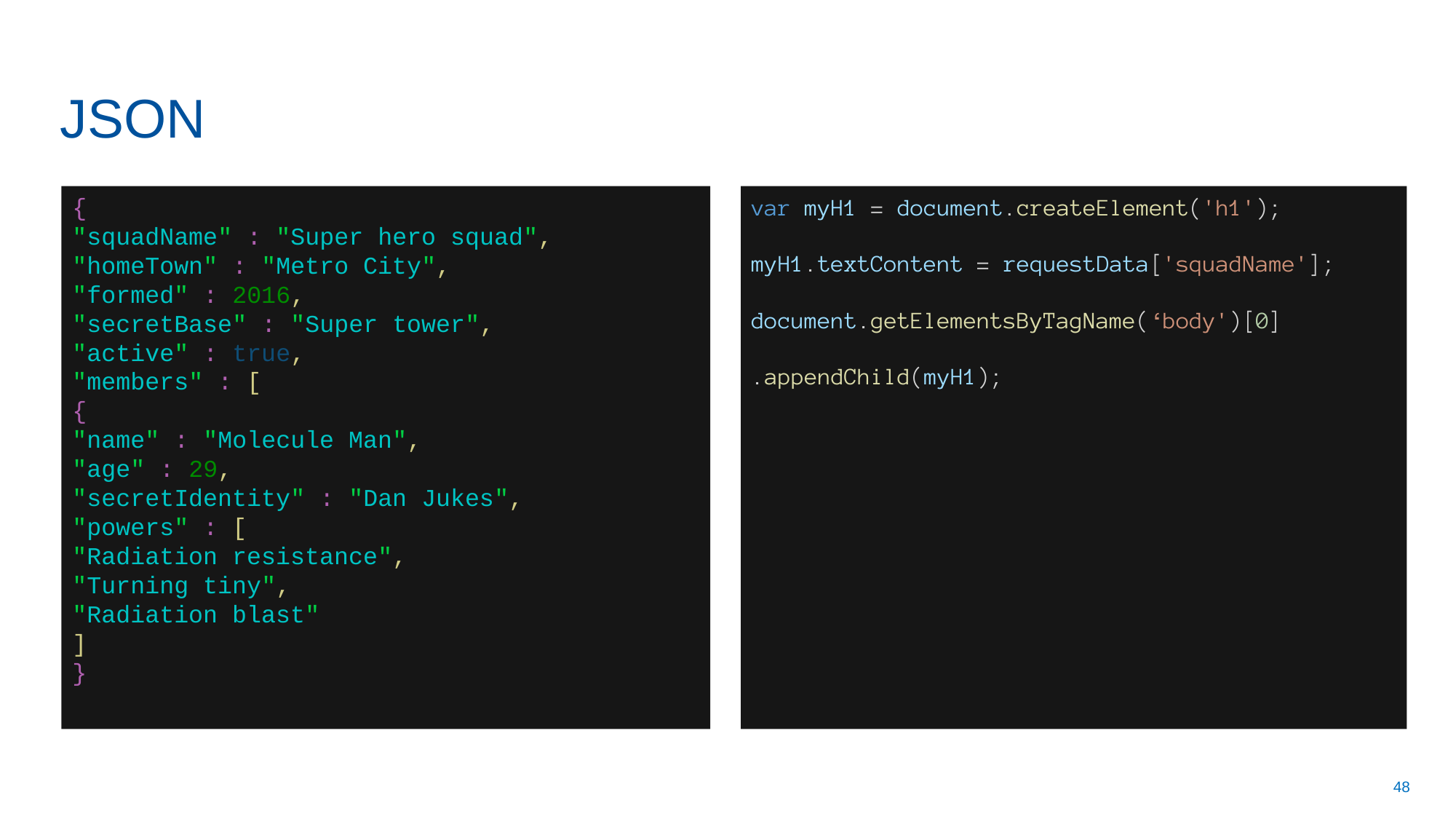

# JSON
{
"squadName" : "Super hero squad", "homeTown" : "Metro City",
"formed" : 2016,
"secretBase" : "Super tower",
"active" : true,
"members" : [
{
"name" : "Molecule Man",
"age" : 29,
"secretIdentity" : "Dan Jukes",
"powers" : [
"Radiation resistance",
"Turning tiny",
"Radiation blast"
]
}

var myH1 = document.createElement('h1');
myH1.textContent = requestData['squadName'];
document.getElementsByTagName(‘body')[0]
.appendChild(myH1);